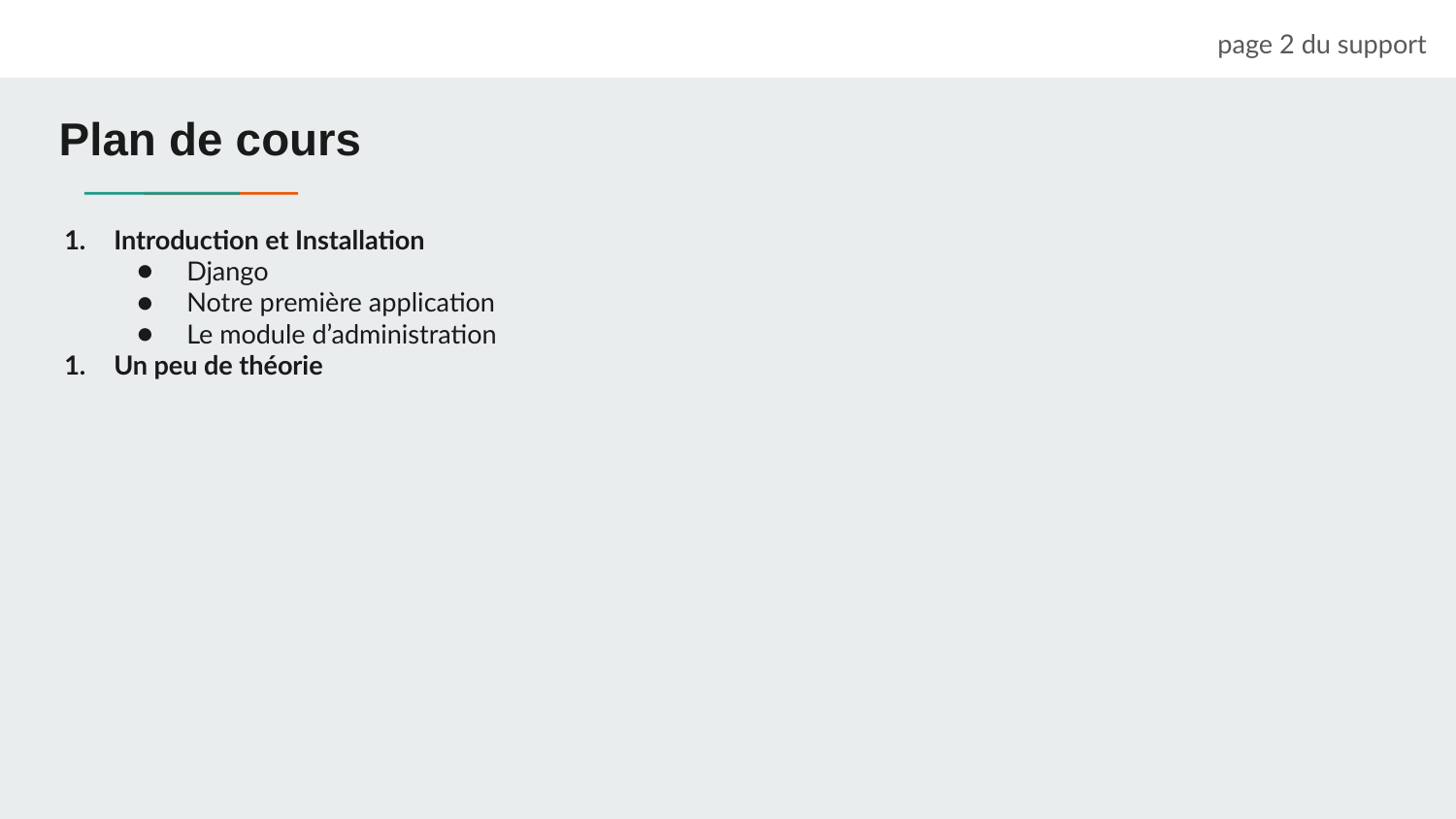

page 2 du support
# Plan de cours

Introduction et Installation
Django
Notre première application
Le module d’administration
Un peu de théorie